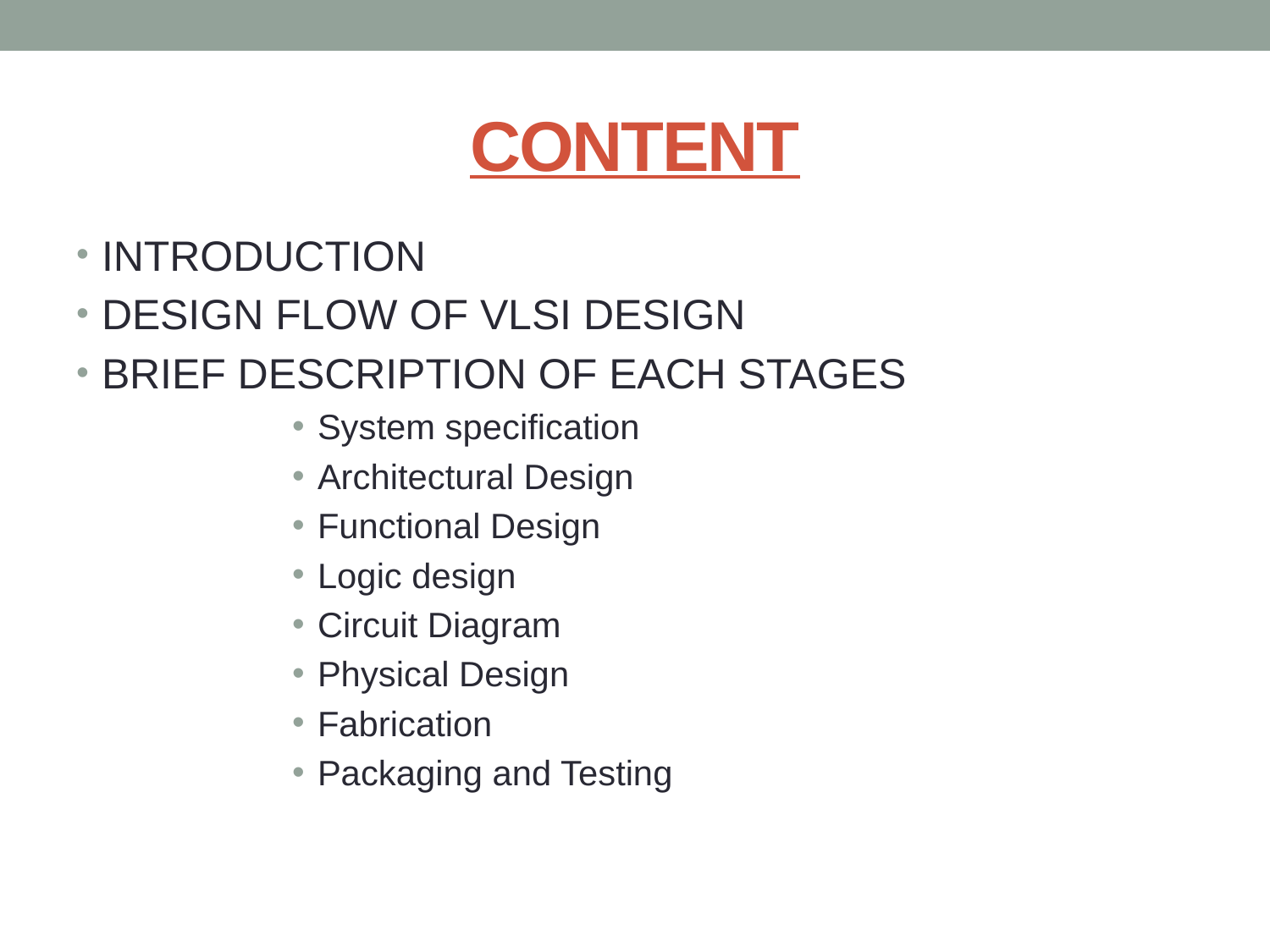

# CONTENT
INTRODUCTION
DESIGN FLOW OF VLSI DESIGN
BRIEF DESCRIPTION OF EACH STAGES
System specification
Architectural Design
Functional Design
Logic design
Circuit Diagram
Physical Design
Fabrication
Packaging and Testing